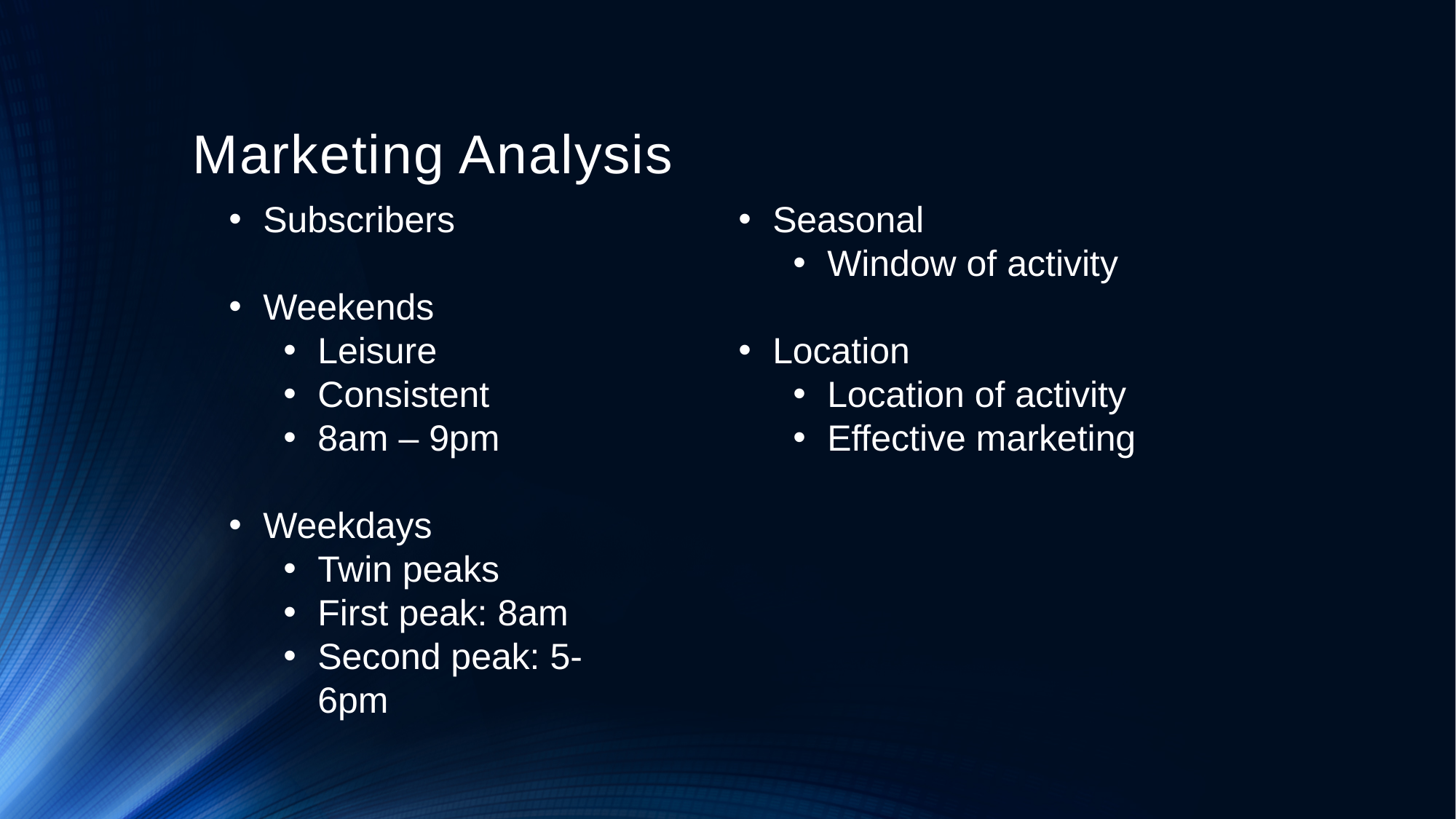

# Marketing Analysis
Seasonal
Window of activity

Location
Location of activity
Effective marketing

Subscribers

Weekends
Leisure
Consistent
8am – 9pm

Weekdays
Twin peaks
First peak: 8am
Second peak: 5-6pm